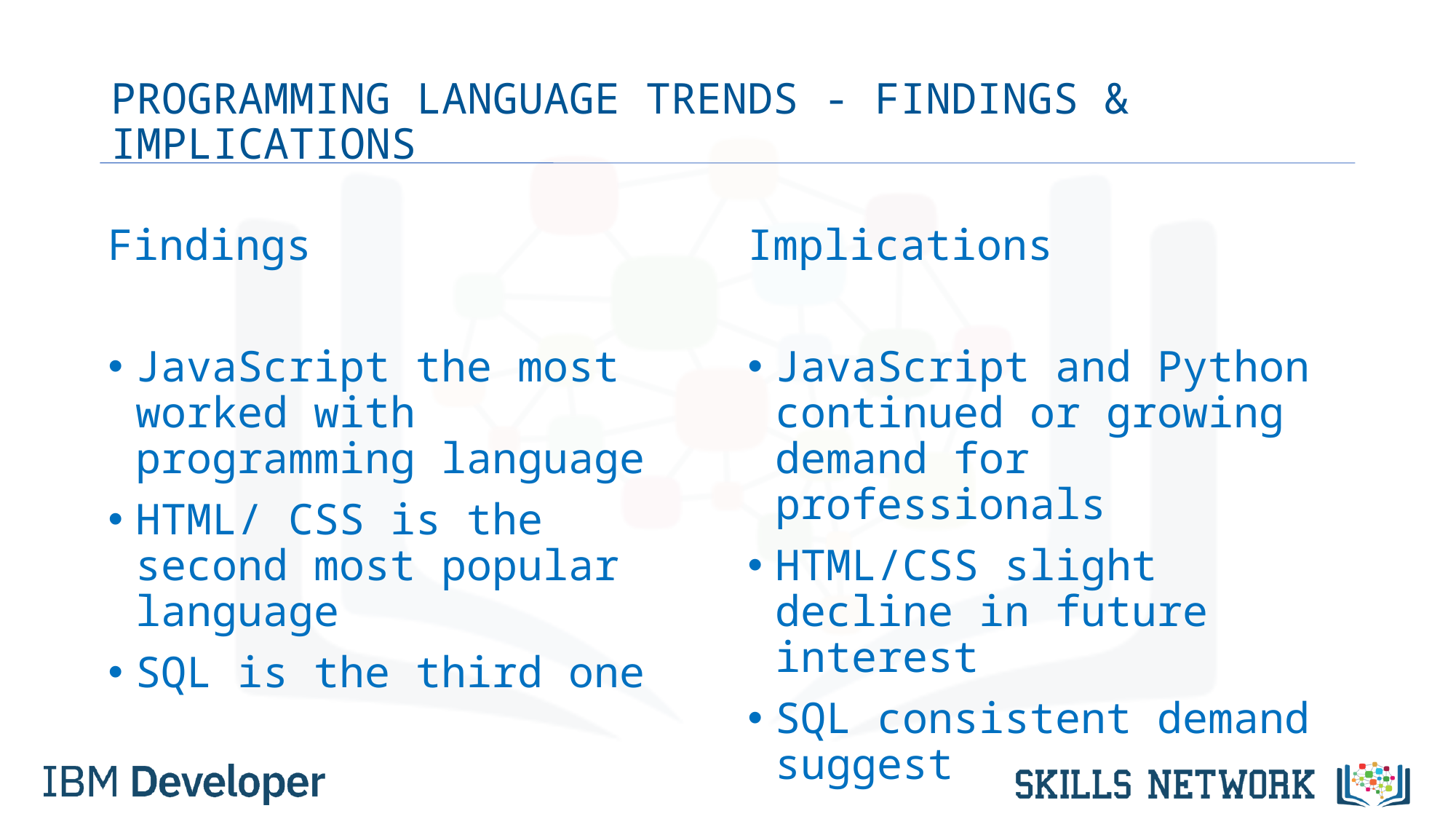

# PROGRAMMING LANGUAGE TRENDS - FINDINGS & IMPLICATIONS
Findings

JavaScript the most worked with programming language
HTML/ CSS is the second most popular language
SQL is the third one
Implications

JavaScript and Python continued or growing demand for professionals
HTML/CSS slight decline in future interest
SQL consistent demand suggest